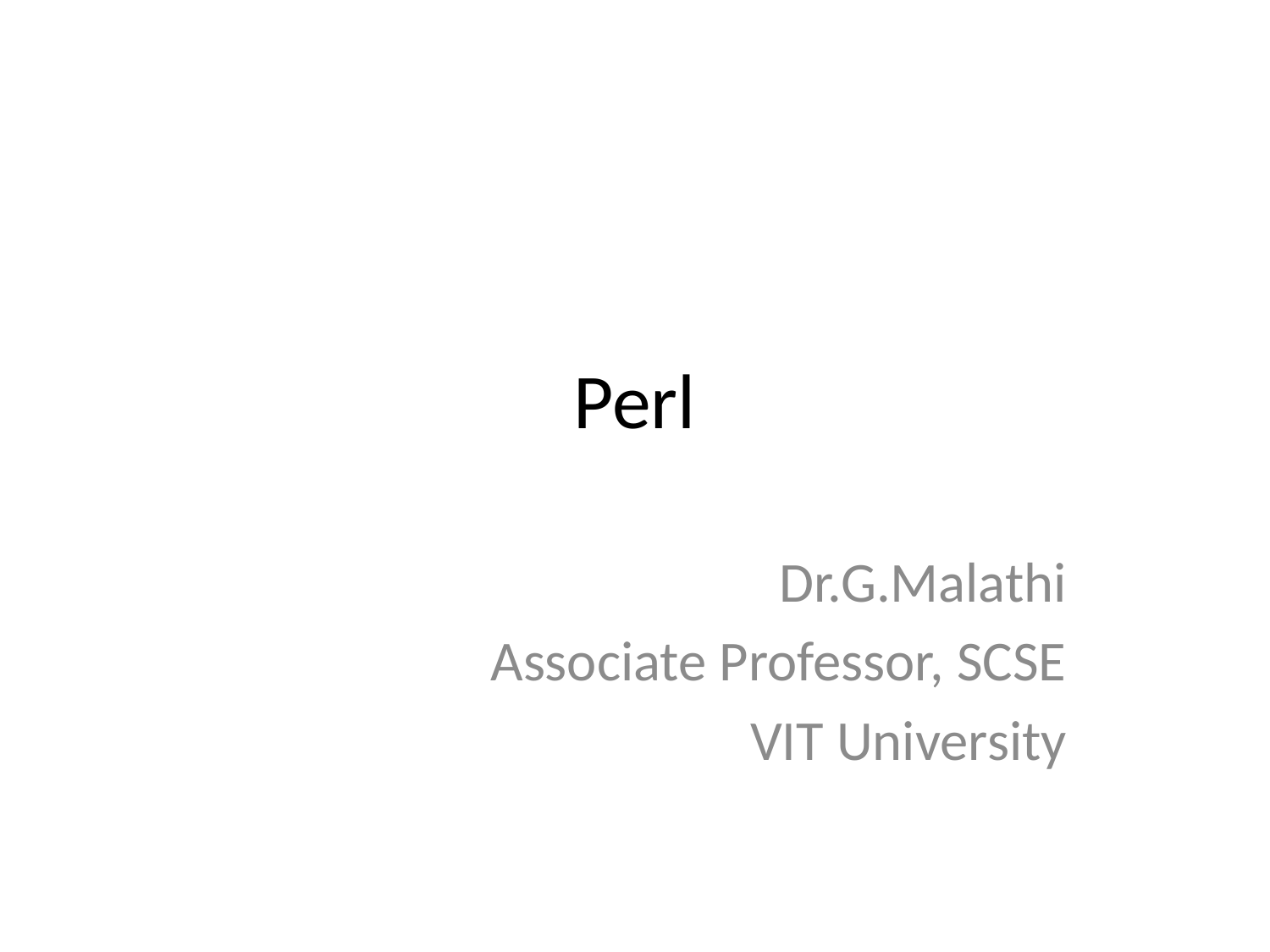

# Perl
Dr.G.Malathi
Associate Professor, SCSE
VIT University